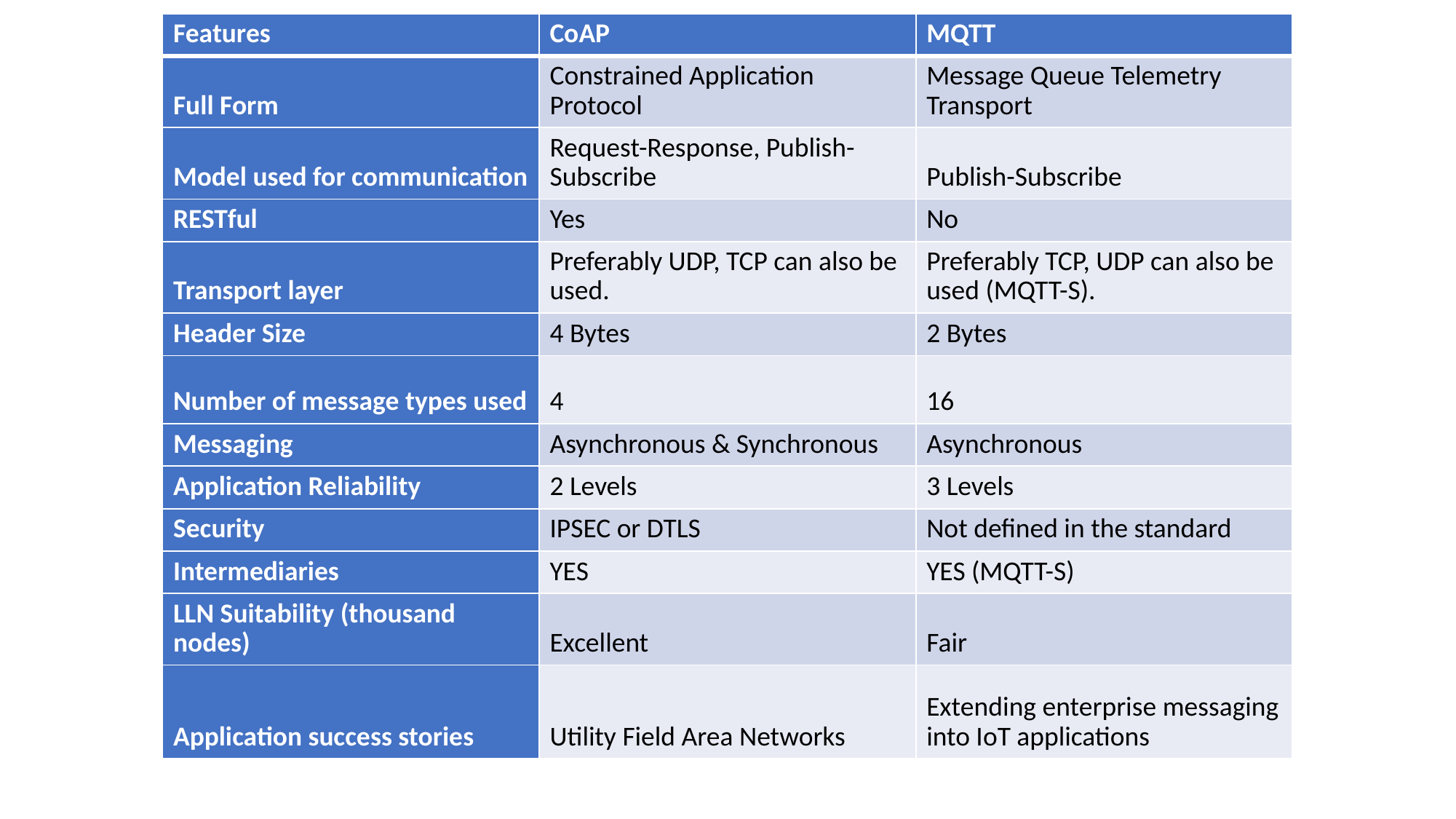

| Features | CoAP | MQTT |
| --- | --- | --- |
| Full Form | Constrained Application Protocol | Message Queue Telemetry Transport |
| Model used for communication | Request-Response, Publish-Subscribe | Publish-Subscribe |
| RESTful | Yes | No |
| Transport layer | Preferably UDP, TCP can also be used. | Preferably TCP, UDP can also be used (MQTT-S). |
| Header Size | 4 Bytes | 2 Bytes |
| Number of message types used | 4 | 16 |
| Messaging | Asynchronous & Synchronous | Asynchronous |
| Application Reliability | 2 Levels | 3 Levels |
| Security | IPSEC or DTLS | Not defined in the standard |
| Intermediaries | YES | YES (MQTT-S) |
| LLN Suitability (thousand nodes) | Excellent | Fair |
| Application success stories | Utility Field Area Networks | Extending enterprise messaging into IoT applications |
#